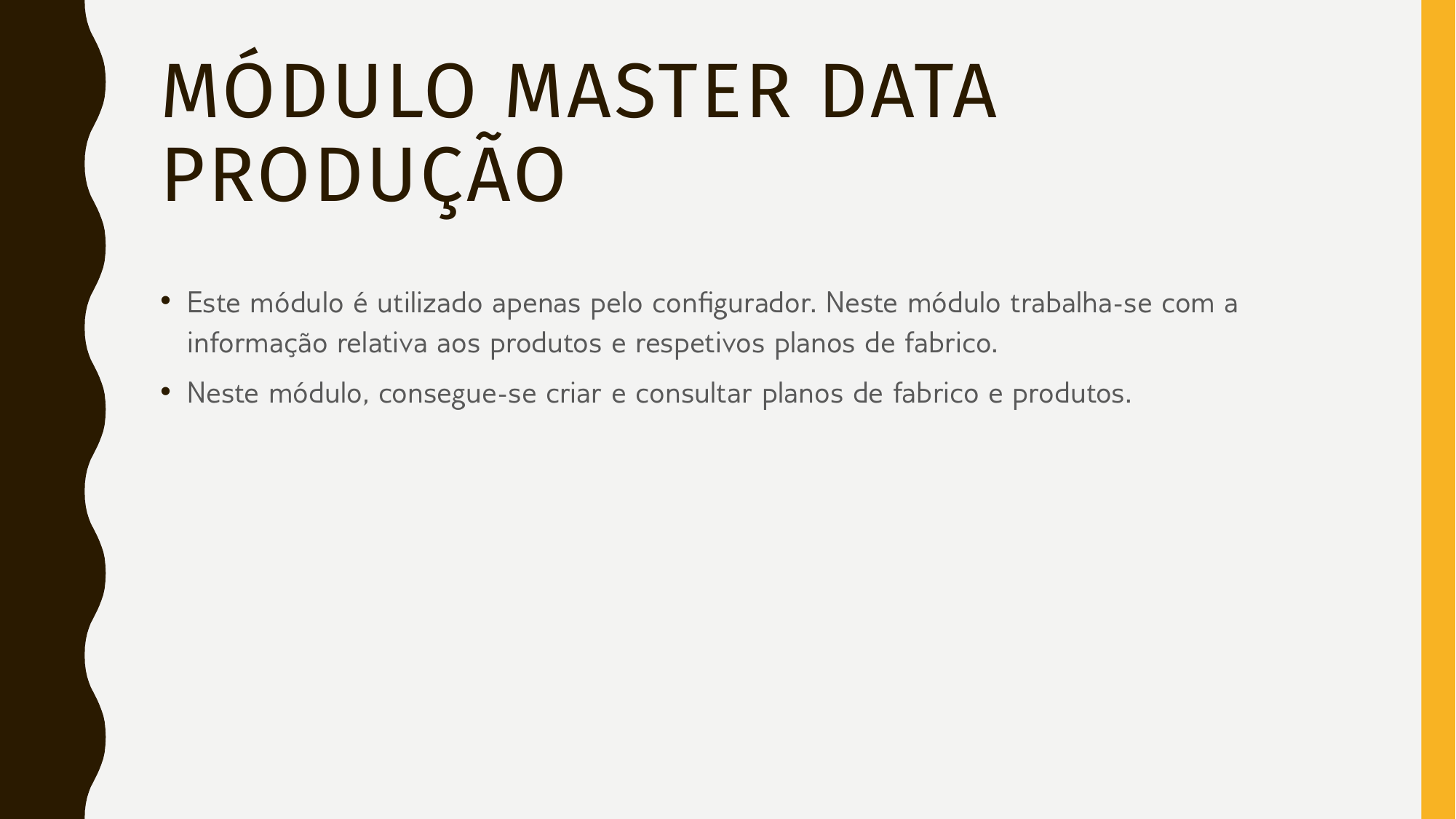

# Módulo Master Data Produção
Este módulo é utilizado apenas pelo configurador. Neste módulo trabalha-se com a informação relativa aos produtos e respetivos planos de fabrico.
Neste módulo, consegue-se criar e consultar planos de fabrico e produtos.